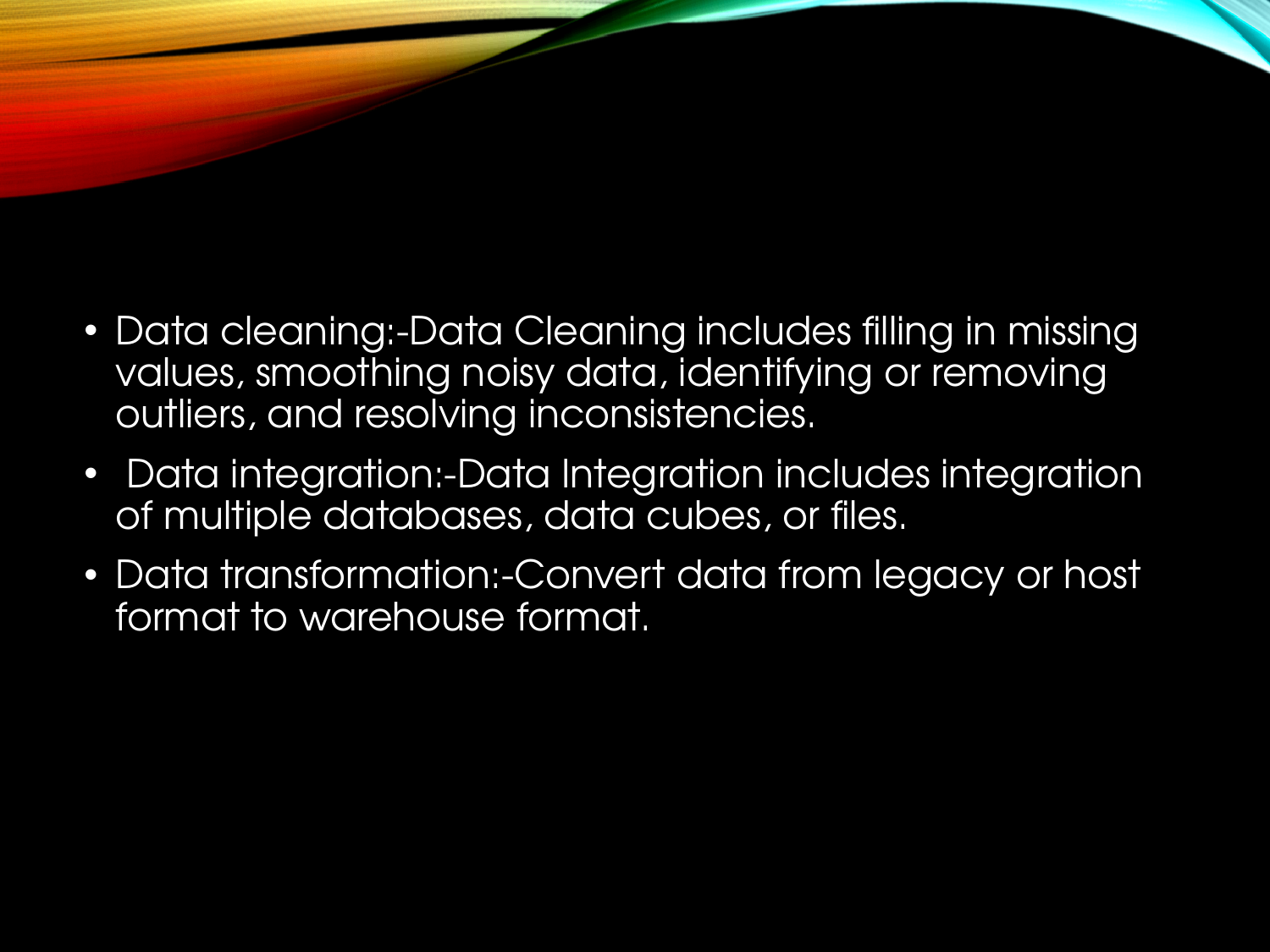

#
Data cleaning:-Data Cleaning includes filling in missing values, smoothing noisy data, identifying or removing outliers, and resolving inconsistencies.
 Data integration:-Data Integration includes integration of multiple databases, data cubes, or files.
Data transformation:-Convert data from legacy or host format to warehouse format.